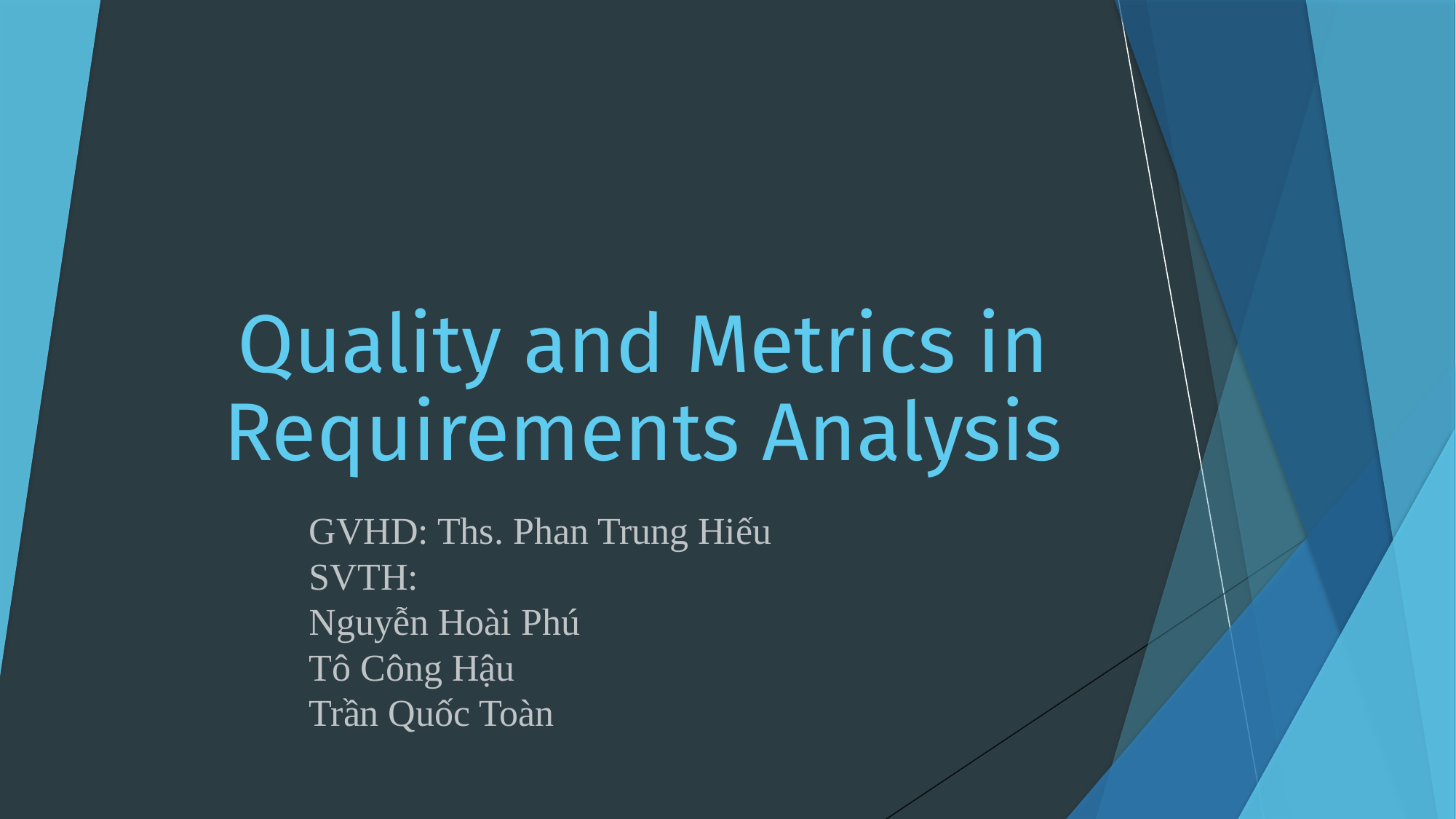

# Quality and Metrics in Requirements Analysis

GVHD: Ths. Phan Trung Hiếu
SVTH:
Nguyễn Hoài Phú
Tô Công Hậu
Trần Quốc Toàn